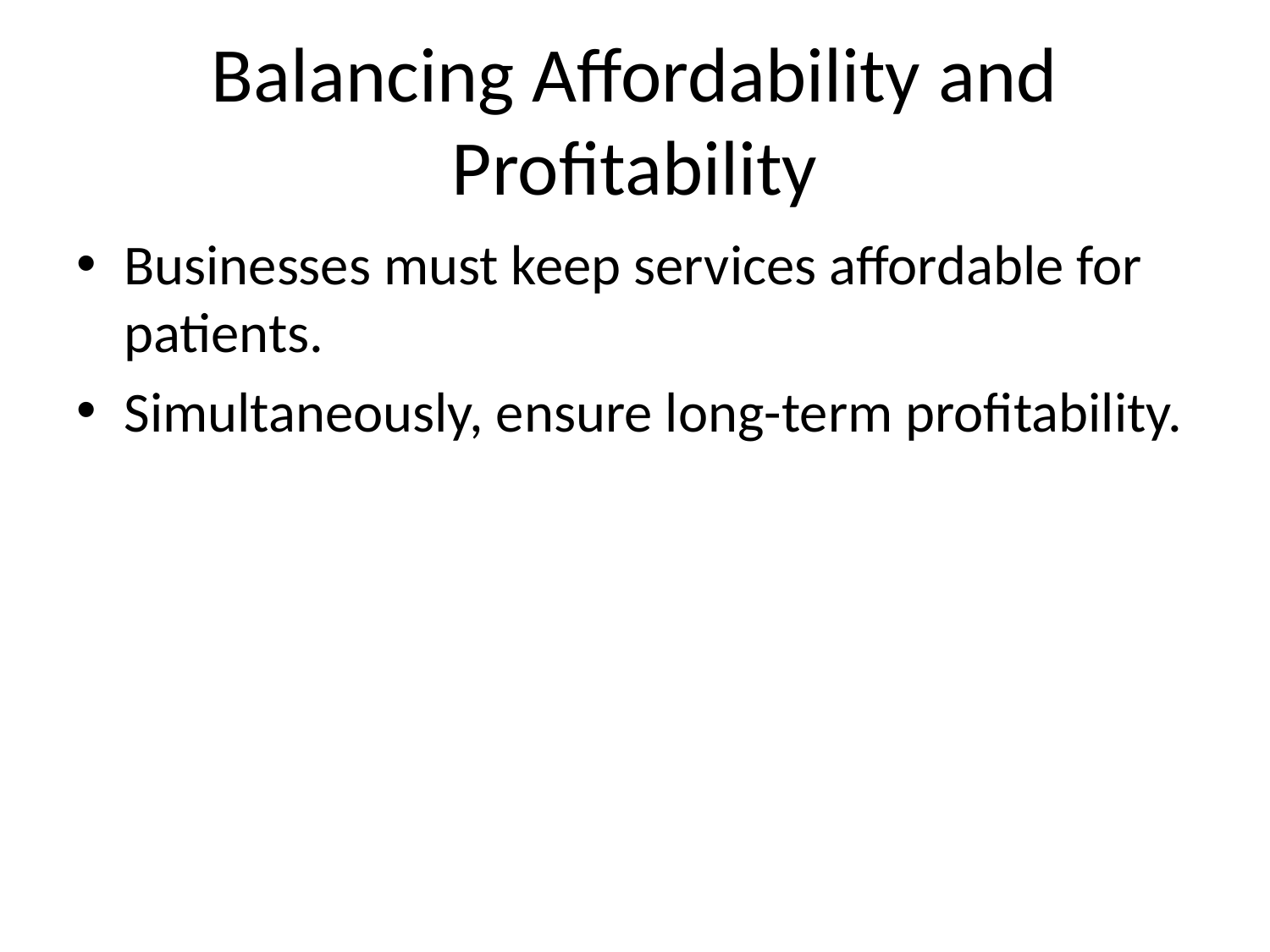

# Balancing Affordability and Profitability
Businesses must keep services affordable for patients.
Simultaneously, ensure long-term profitability.